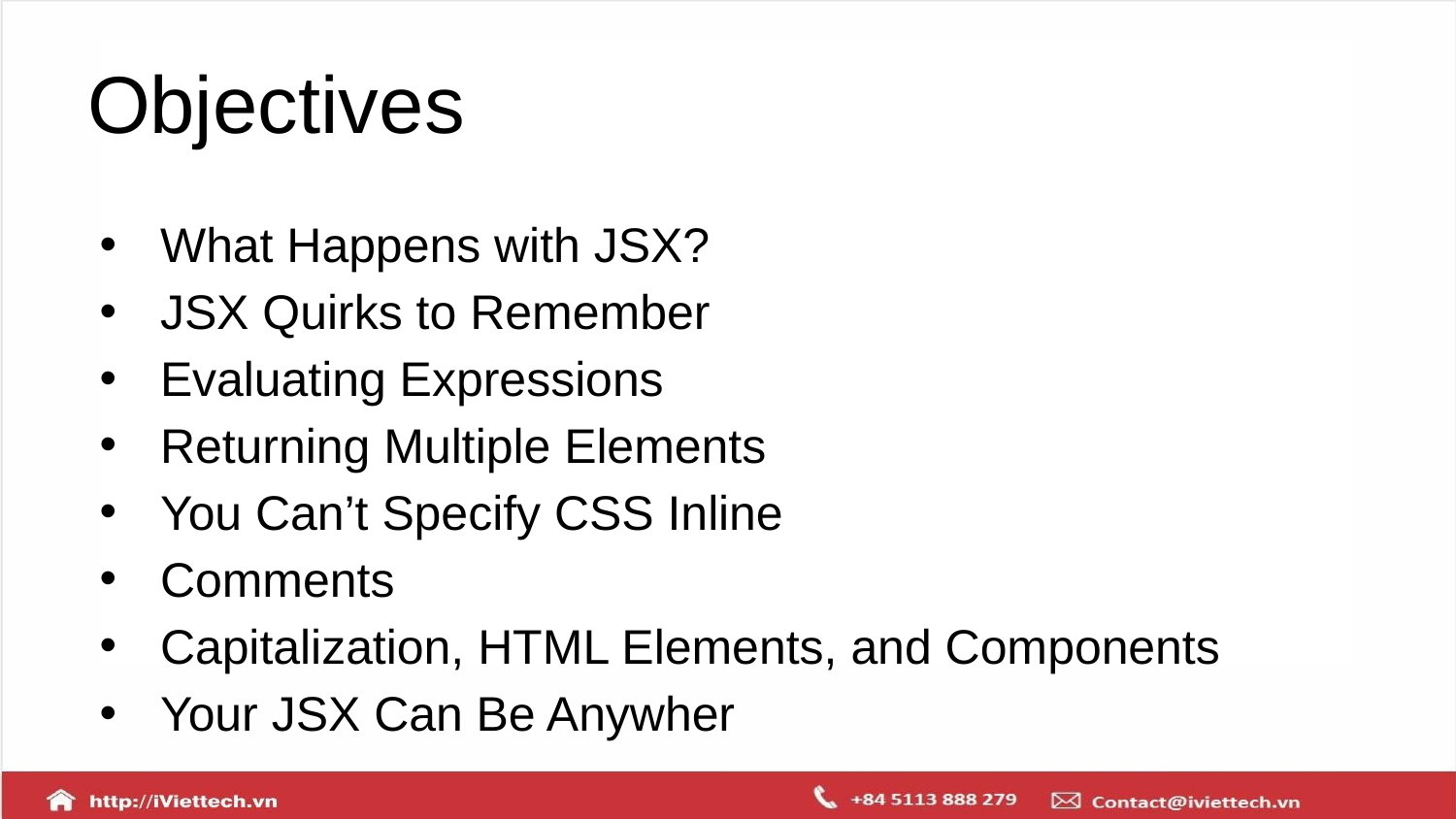

# Objectives
What Happens with JSX?
JSX Quirks to Remember
Evaluating Expressions
Returning Multiple Elements
You Can’t Specify CSS Inline
Comments
Capitalization, HTML Elements, and Components
Your JSX Can Be Anywher